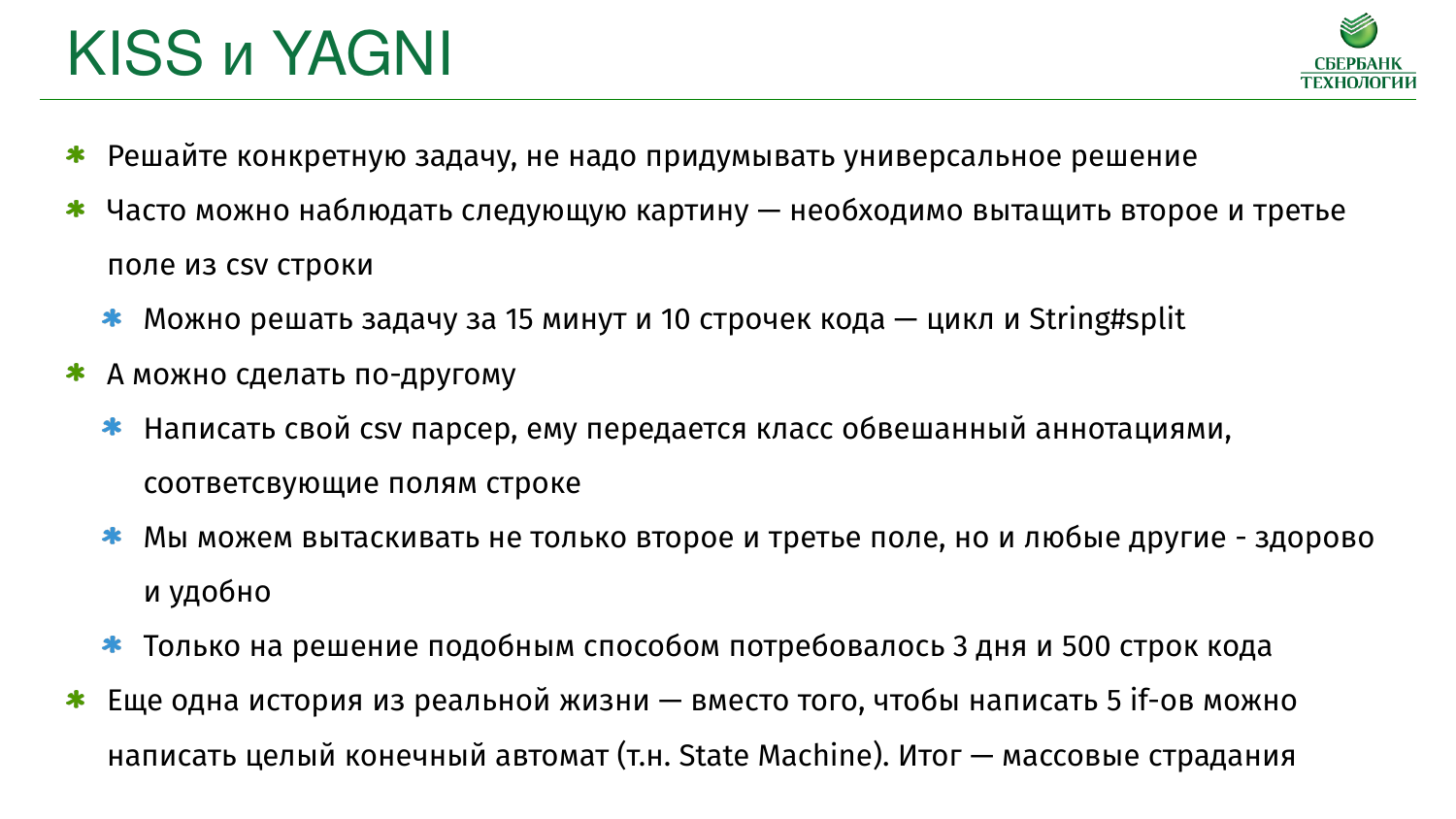

KISS и YAGNI
Решайте конкретную задачу, не надо придумывать универсальное решение
Часто можно наблюдать следующую картину — необходимо вытащить второе и третье поле из csv строки
Можно решать задачу за 15 минут и 10 строчек кода — цикл и String#split
А можно сделать по-другому
Написать свой csv парсер, ему передается класс обвешанный аннотациями, соответсвующие полям строке
Мы можем вытаскивать не только второе и третье поле, но и любые другие - здорово и удобно
Только на решение подобным способом потребовалось 3 дня и 500 строк кода
Еще одна история из реальной жизни — вместо того, чтобы написать 5 if-ов можно написать целый конечный автомат (т.н. State Machine). Итог — массовые страдания